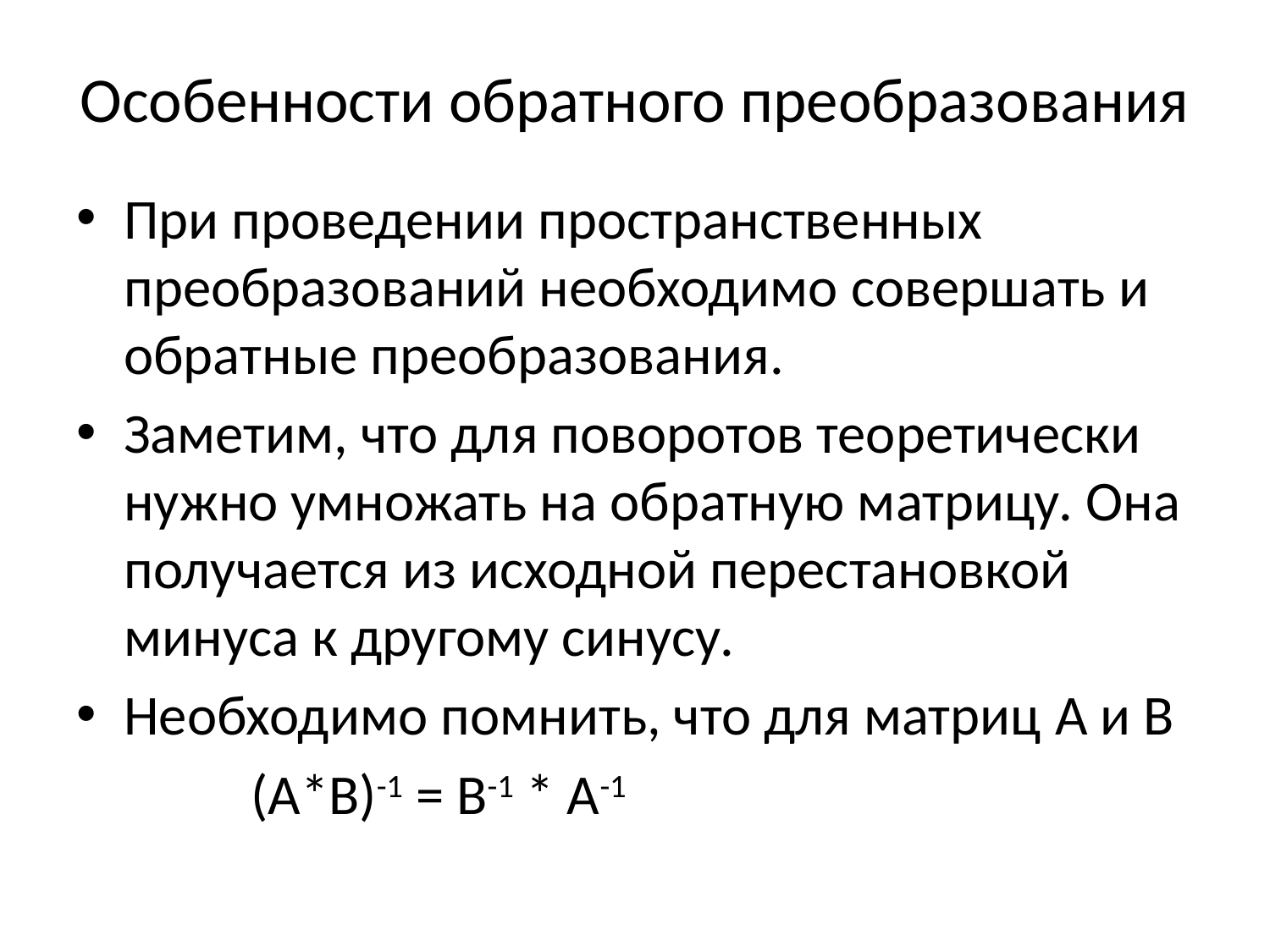

# Особенности обратного преобразования
При проведении пространственных преобразований необходимо совершать и обратные преобразования.
Заметим, что для поворотов теоретически нужно умножать на обратную матрицу. Она получается из исходной перестановкой минуса к другому синусу.
Необходимо помнить, что для матриц A и B
		(A*B)-1 = B-1 * A-1